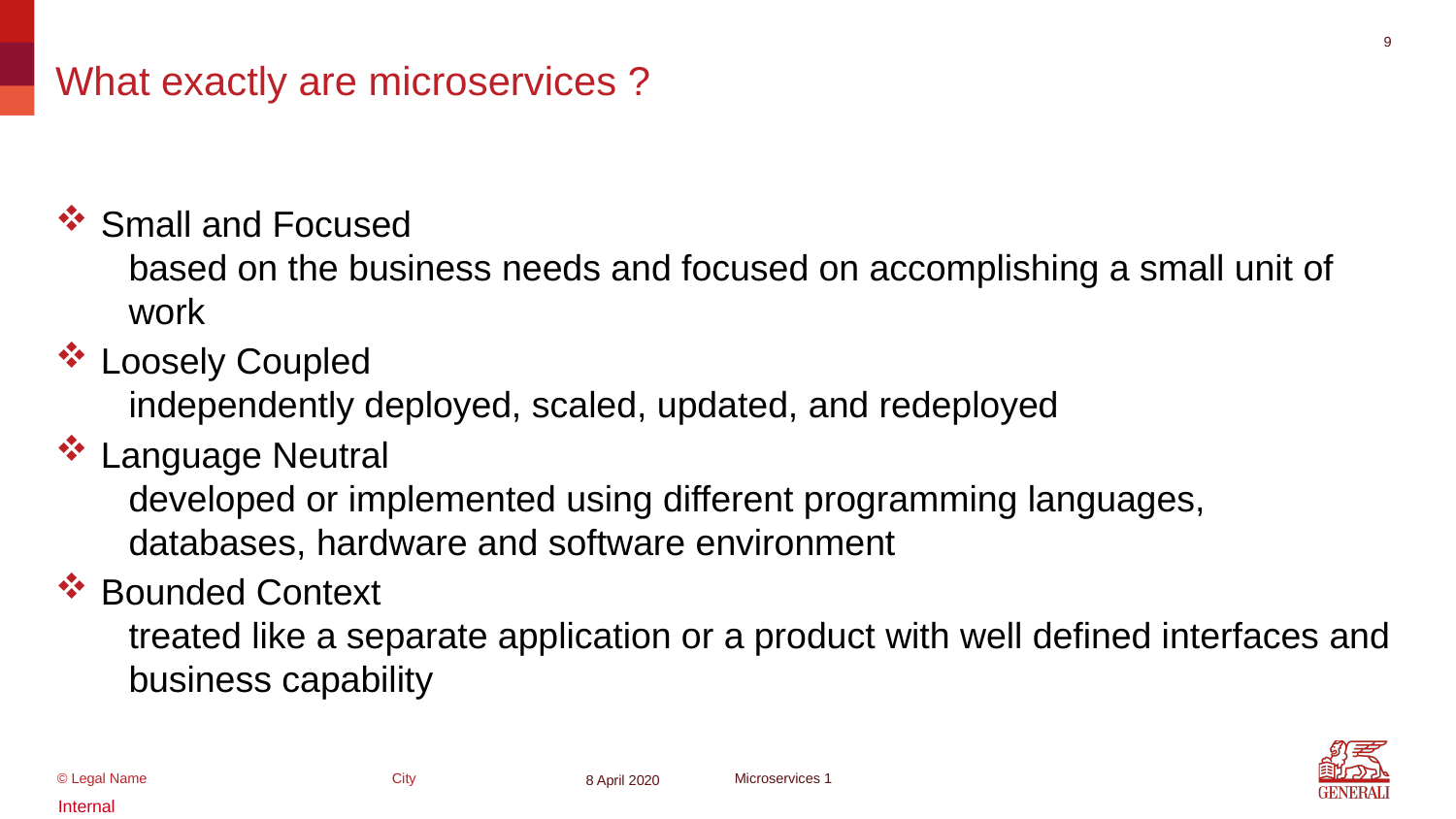

9
# What exactly are microservices ?

Small and Focused
based on the business needs and focused on accomplishing a small unit of work
Loosely Coupled
independently deployed, scaled, updated, and redeployed
Language Neutral
developed or implemented using different programming languages, databases, hardware and software environment
Bounded Context
treated like a separate application or a product with well defined interfaces and business capability

8 April 2020
Microservices 1